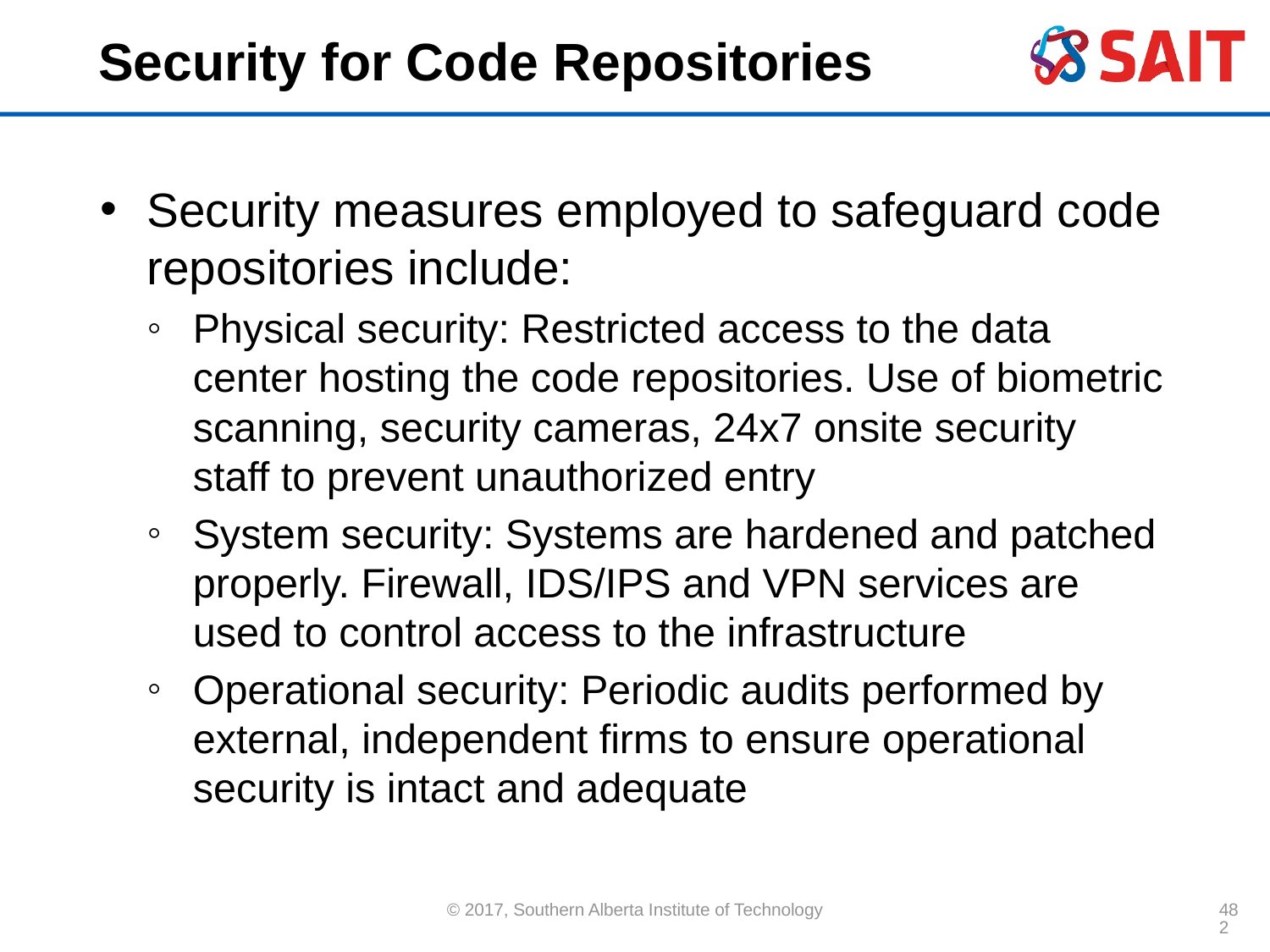

# Security for Code Repositories
Security measures employed to safeguard code repositories include:
Physical security: Restricted access to the data center hosting the code repositories. Use of biometric scanning, security cameras, 24x7 onsite security staff to prevent unauthorized entry
System security: Systems are hardened and patched properly. Firewall, IDS/IPS and VPN services are used to control access to the infrastructure
Operational security: Periodic audits performed by external, independent firms to ensure operational security is intact and adequate